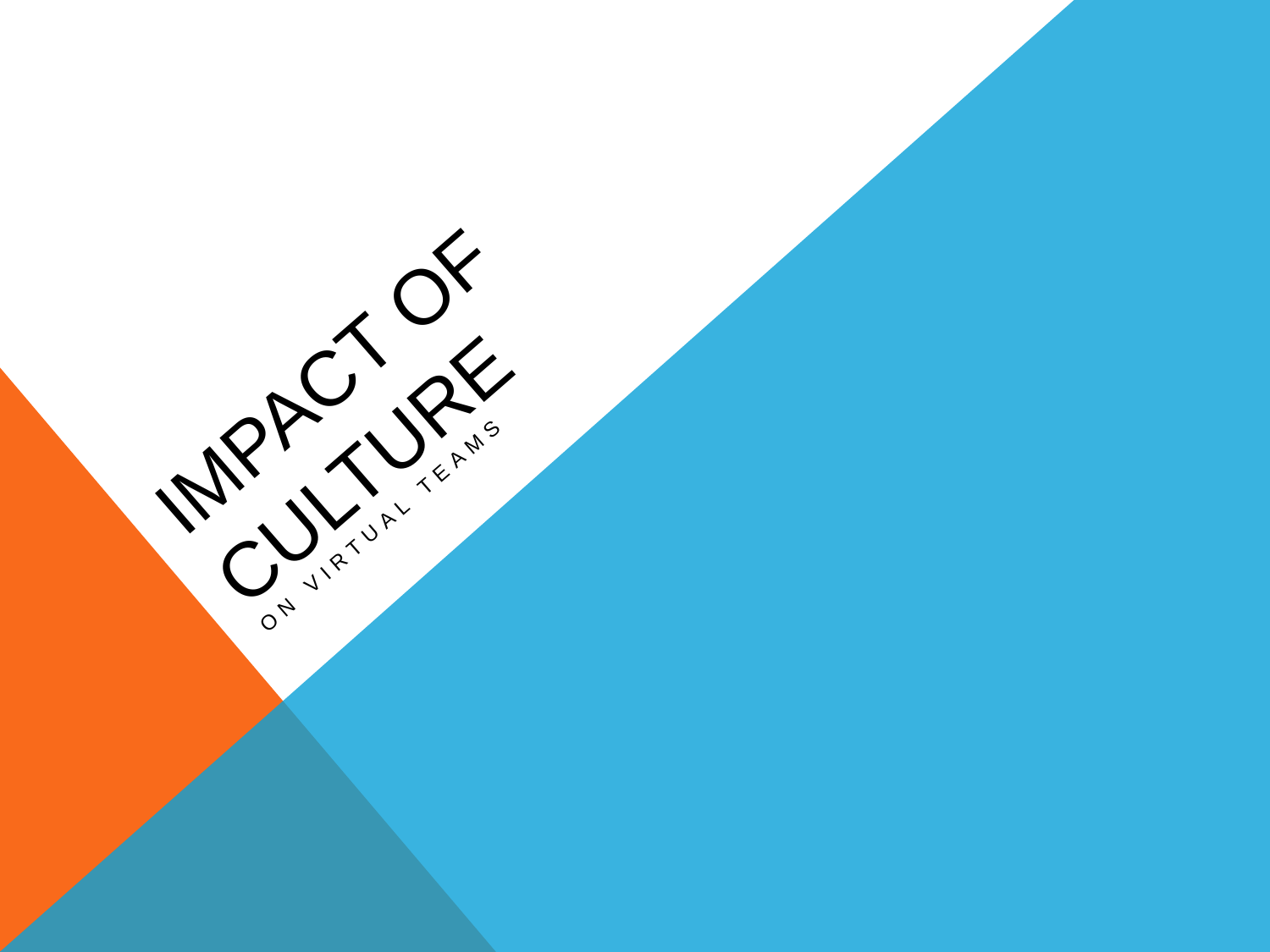

# IMPACT OF Culture
on virtual teams